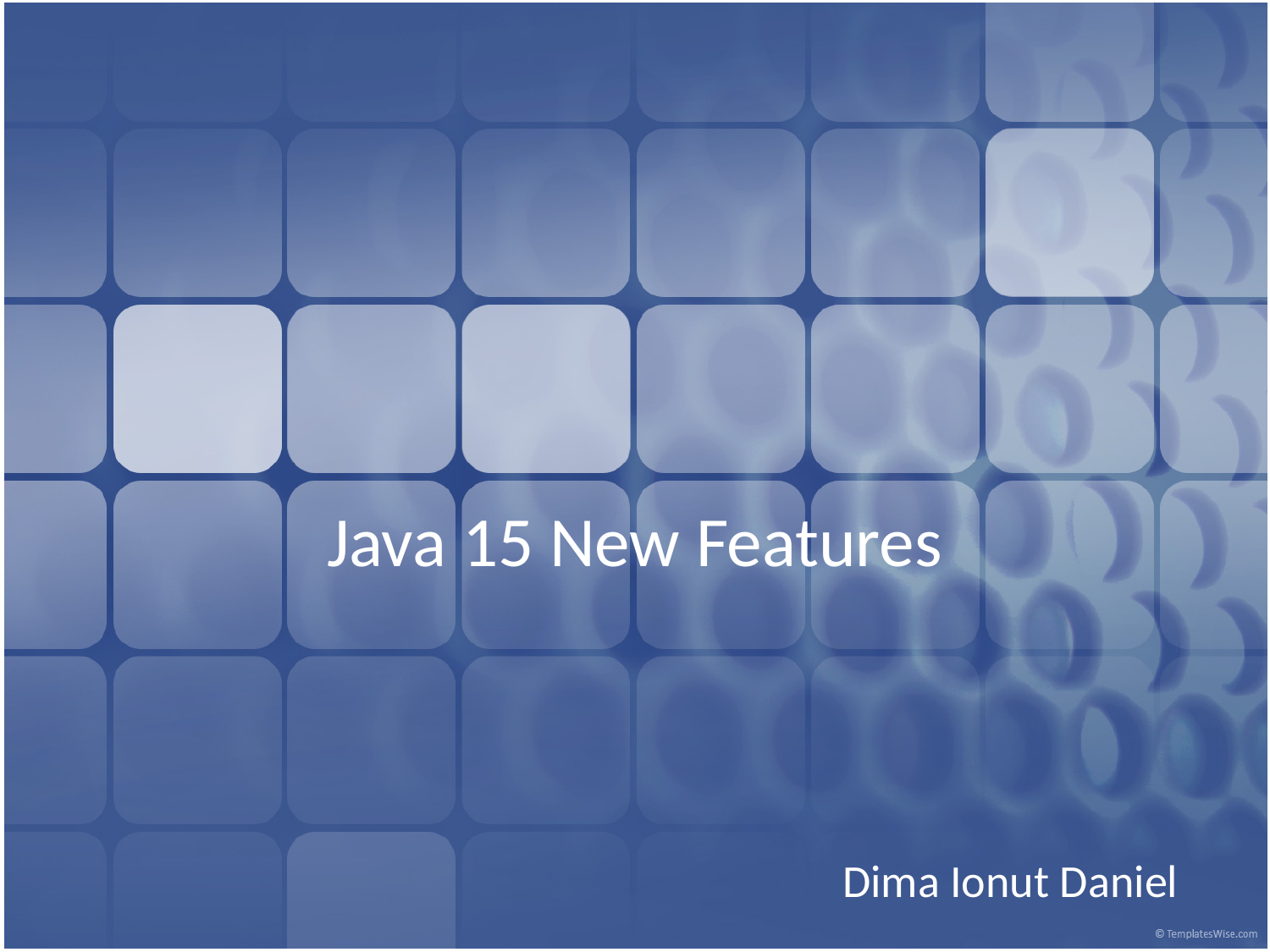

# Java 15 New Features
Dima Ionut Daniel